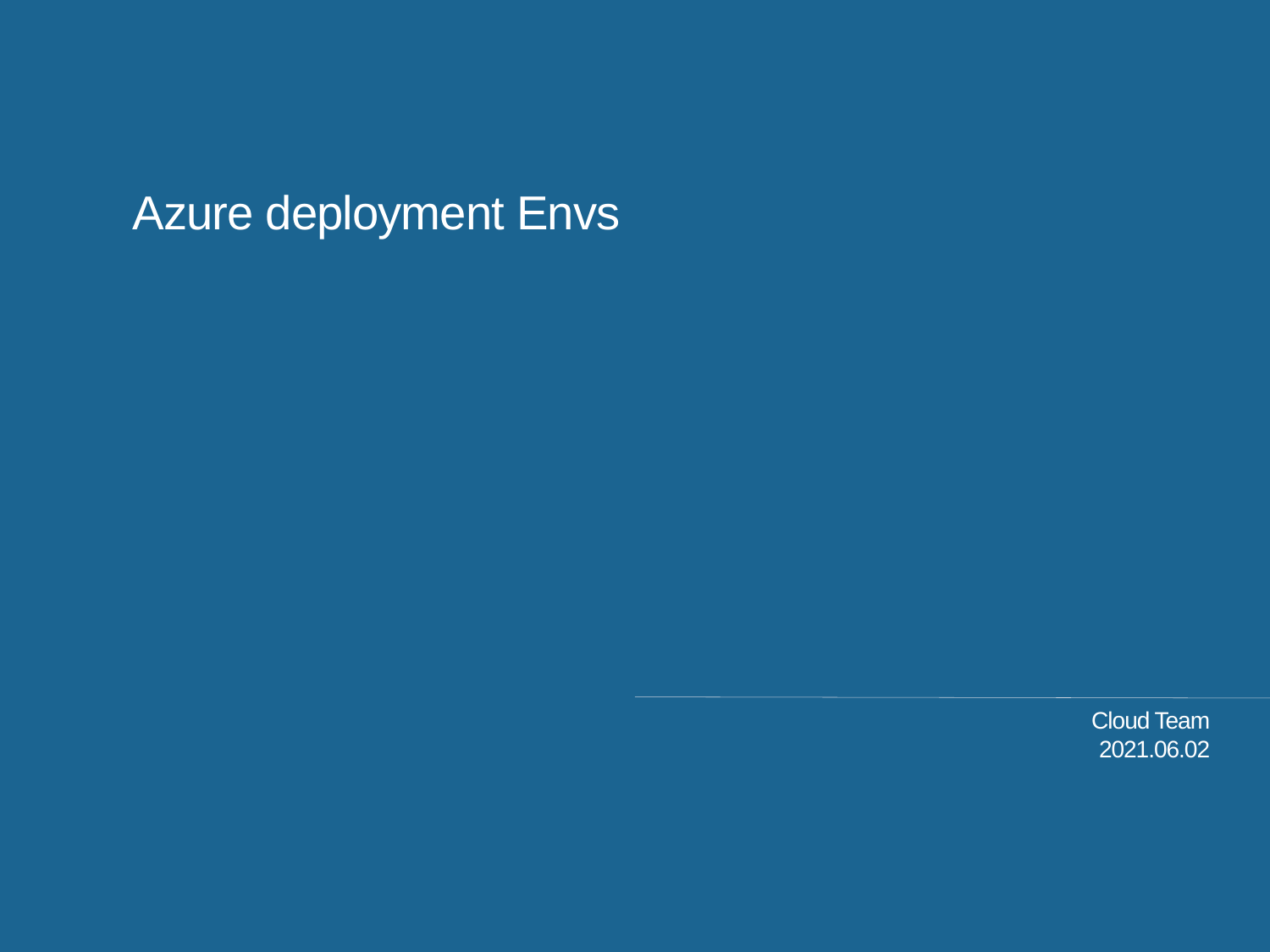

# Azure deployment Envs
Cloud Team
2021.06.02